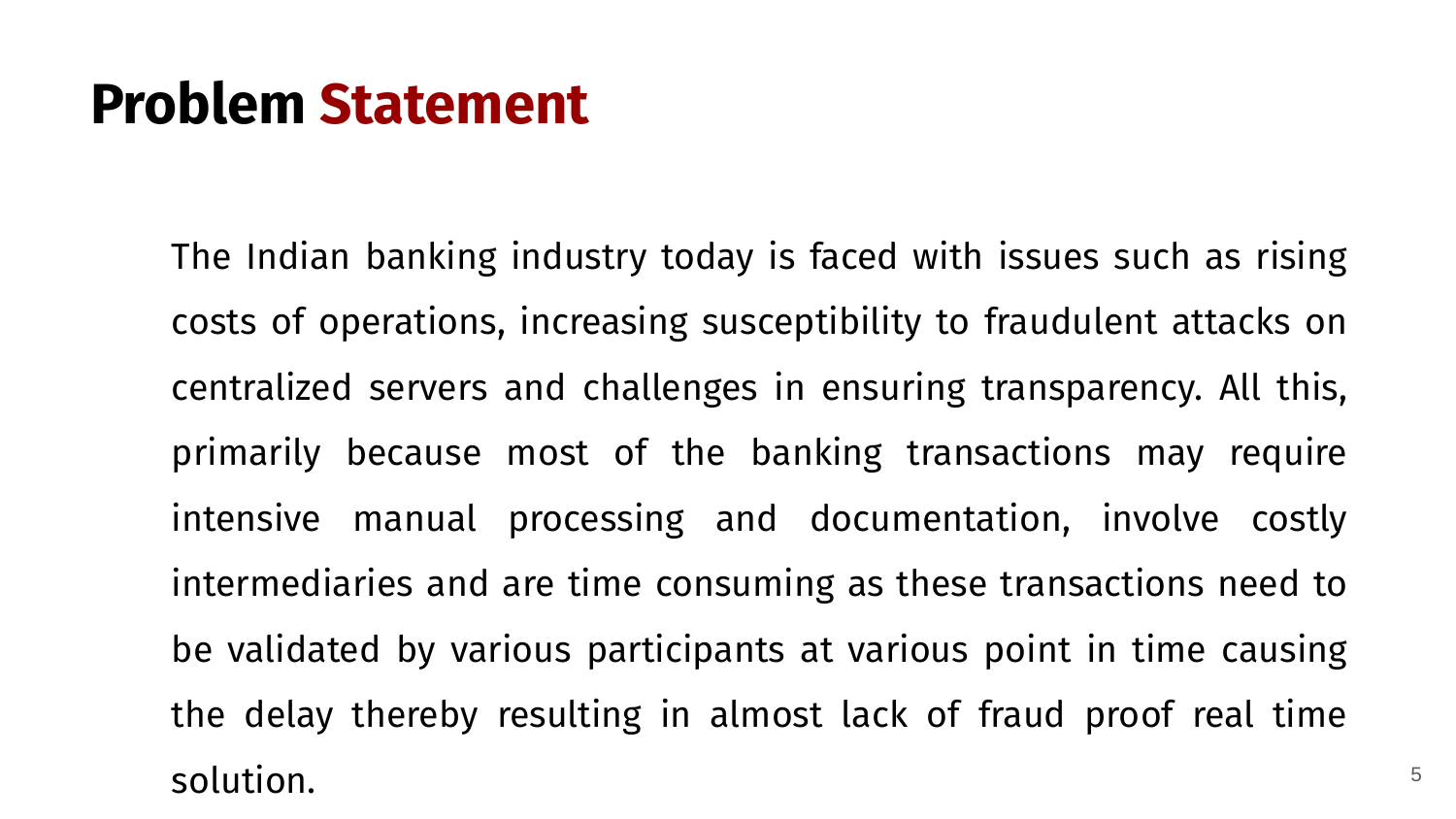

Problem Statement

The Indian banking industry today is faced with issues such as rising costs of operations, increasing susceptibility to fraudulent attacks on centralized servers and challenges in ensuring transparency. All this, primarily because most of the banking transactions may require intensive manual processing and documentation, involve costly intermediaries and are time consuming as these transactions need to be validated by various participants at various point in time causing the delay thereby resulting in almost lack of fraud proof real time solution.
5